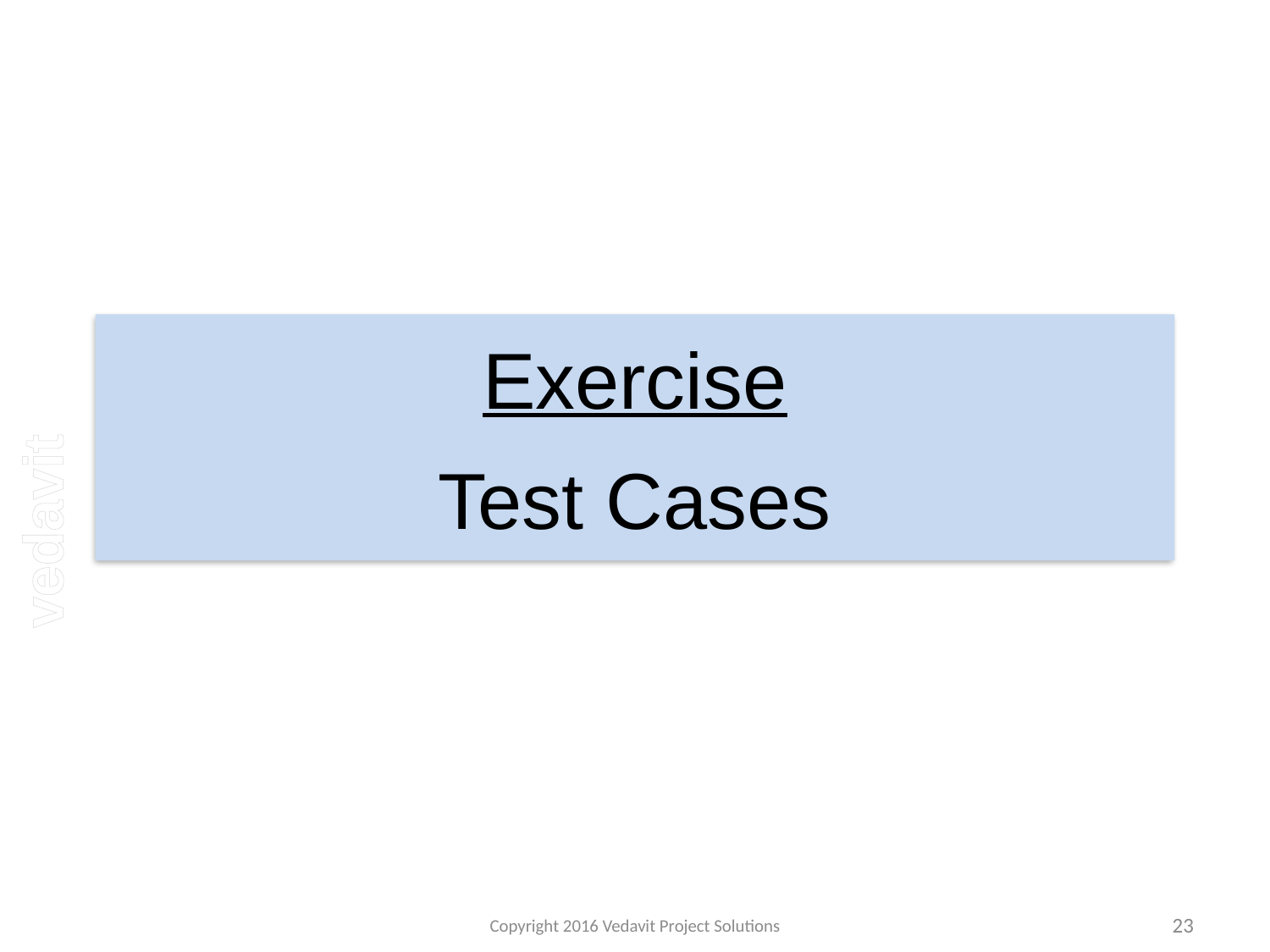

# Exercise Test Cases
Copyright 2016 Vedavit Project Solutions
23